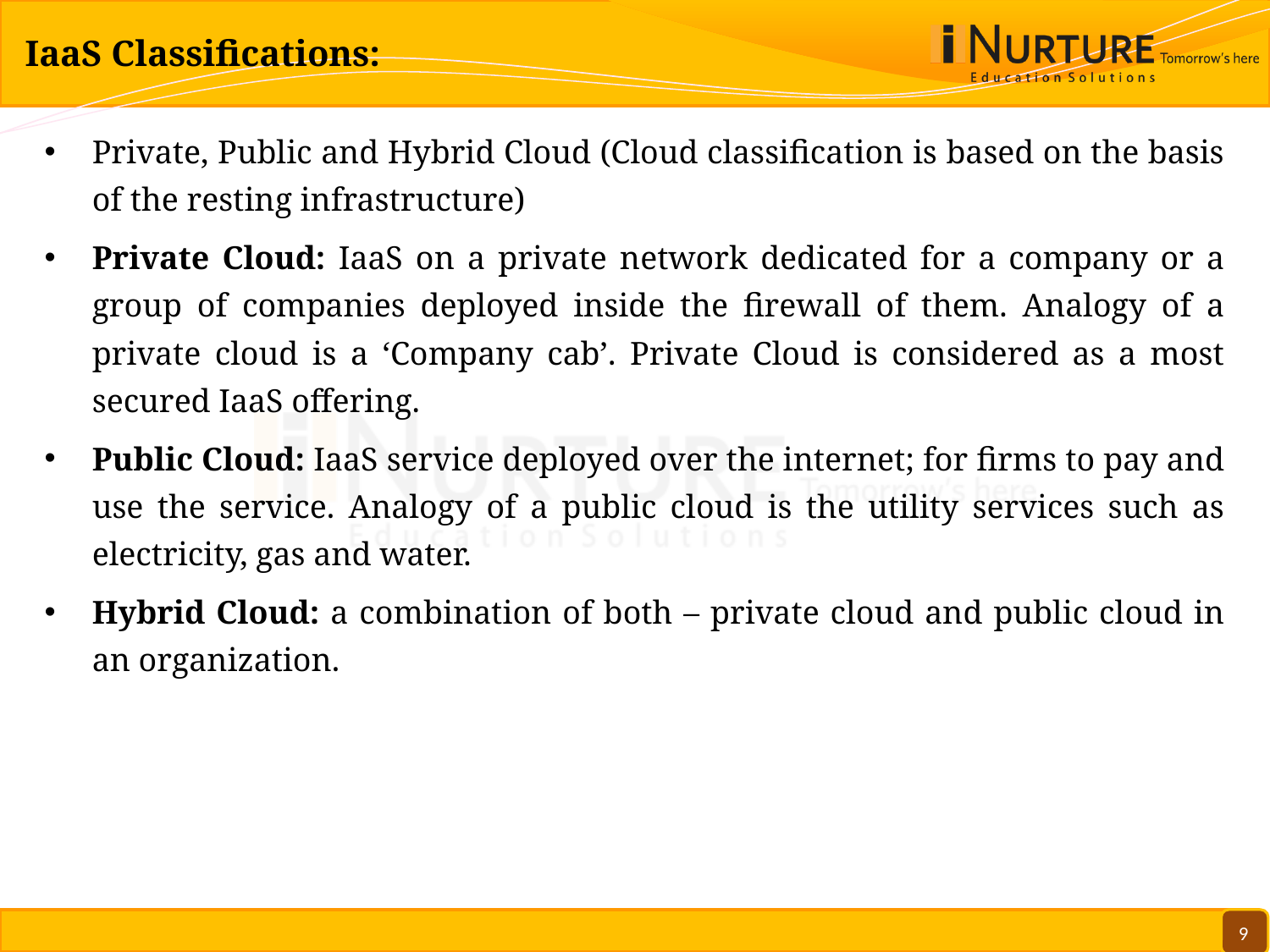

# IaaS Classifications:
Private, Public and Hybrid Cloud (Cloud classification is based on the basis of the resting infrastructure)
Private Cloud: IaaS on a private network dedicated for a company or a group of companies deployed inside the firewall of them. Analogy of a private cloud is a ‘Company cab’. Private Cloud is considered as a most secured IaaS offering.
Public Cloud: IaaS service deployed over the internet; for firms to pay and use the service. Analogy of a public cloud is the utility services such as electricity, gas and water.
Hybrid Cloud: a combination of both – private cloud and public cloud in an organization.

9